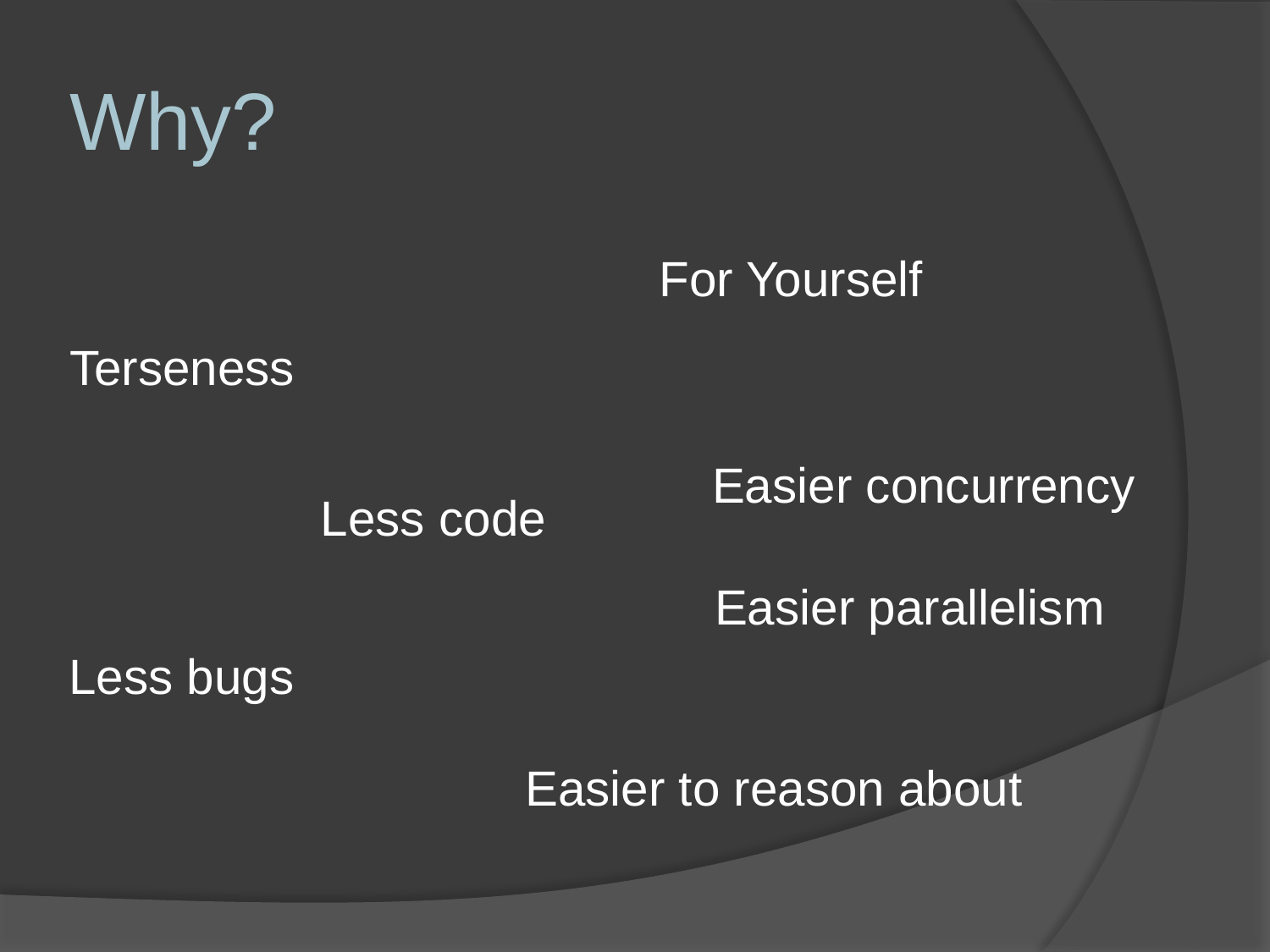

# Why?
For Yourself
Terseness
Easier concurrency
Less code
Easier parallelism
Less bugs
Easier to reason about